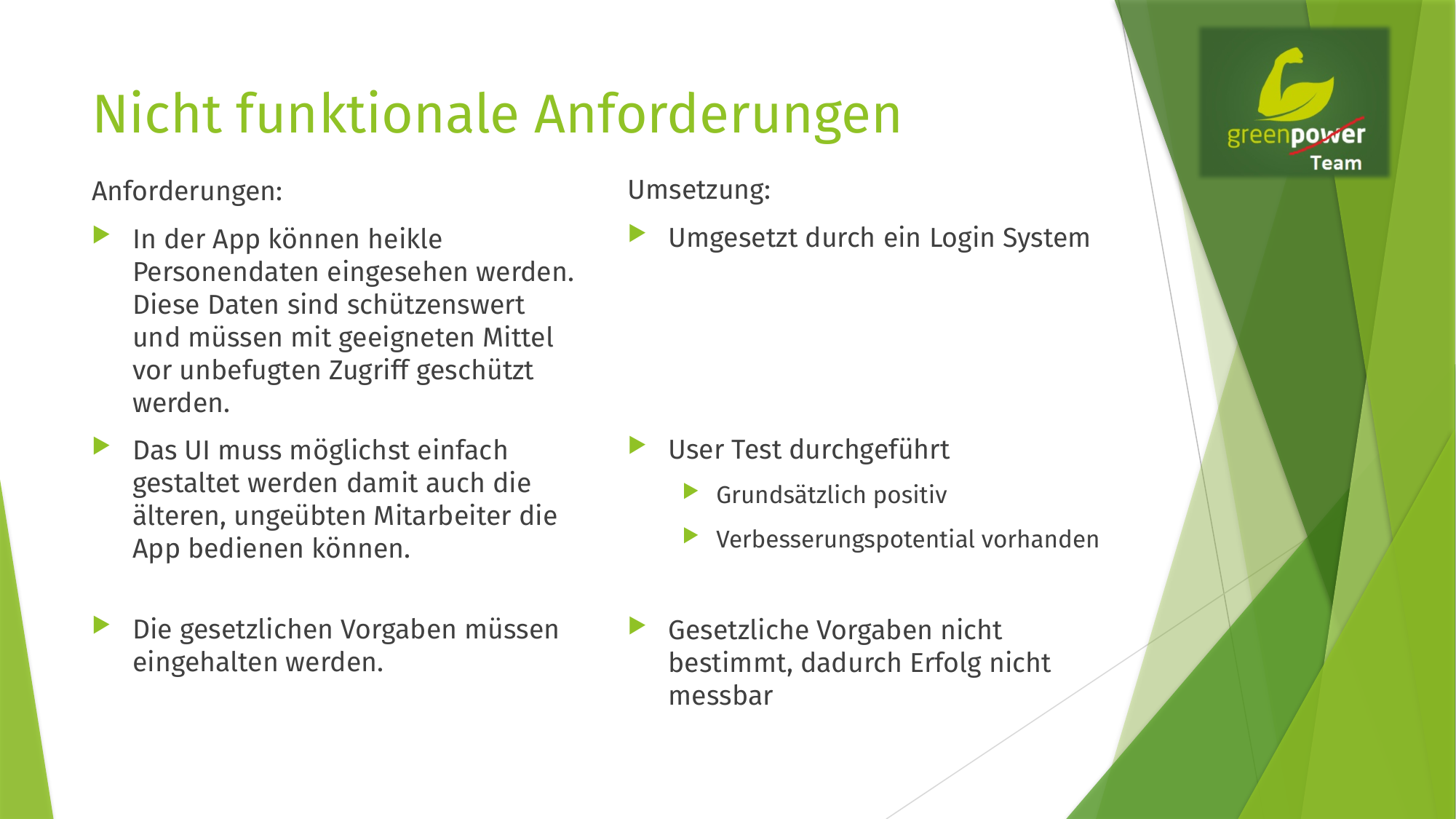

# Nicht funktionale Anforderungen
Umsetzung:
Umgesetzt durch ein Login System
User Test durchgeführt
Grundsätzlich positiv
Verbesserungspotential vorhanden

Gesetzliche Vorgaben nicht bestimmt, dadurch Erfolg nicht messbar
Anforderungen:
In der App können heikle Personendaten eingesehen werden. Diese Daten sind schützenswert und müssen mit geeigneten Mittel vor unbefugten Zugriff geschützt werden.
Das UI muss möglichst einfach gestaltet werden damit auch die älteren, ungeübten Mitarbeiter die App bedienen können.
Die gesetzlichen Vorgaben müssen eingehalten werden.